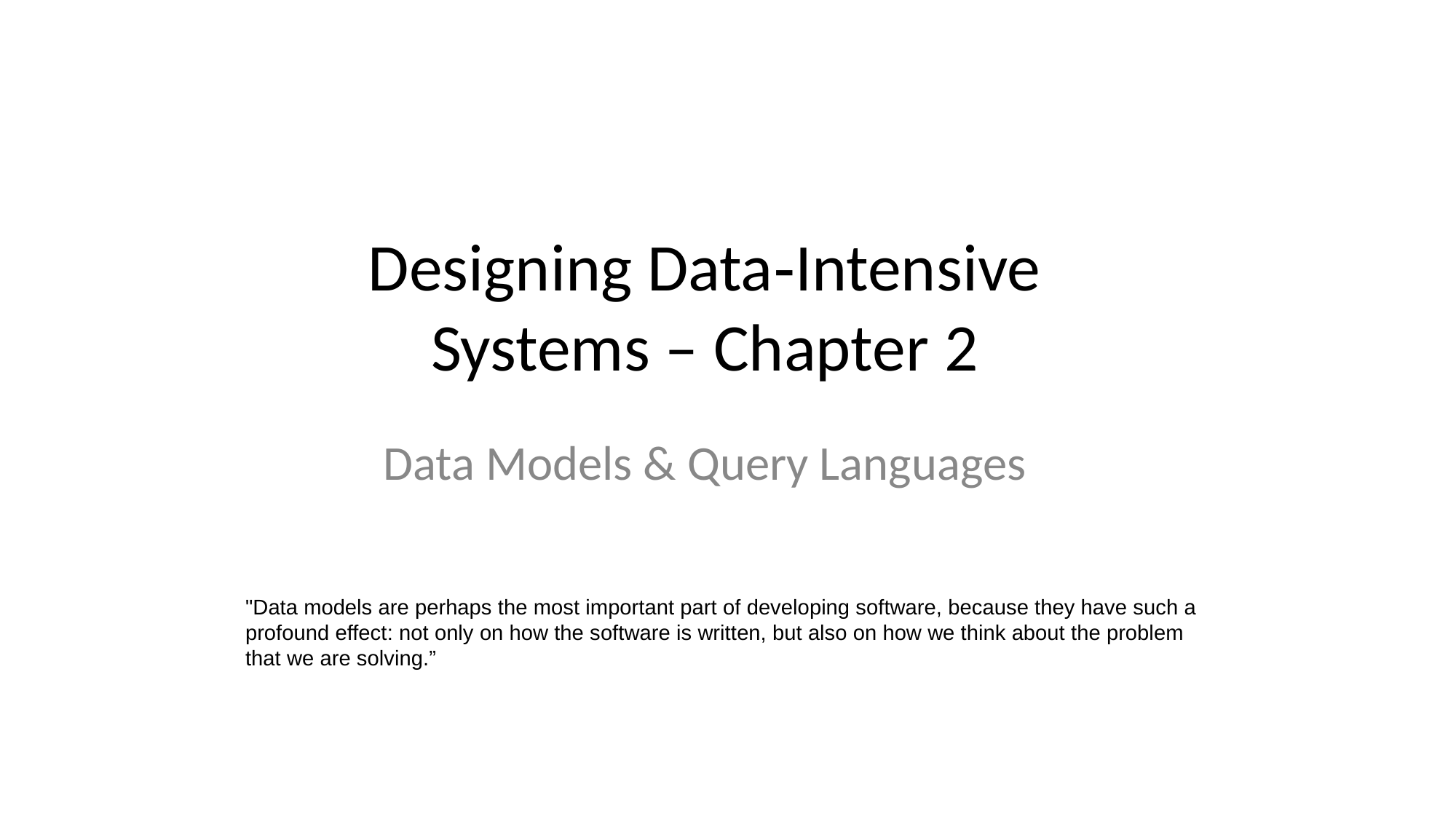

# Designing Data‑Intensive Systems – Chapter 2
Data Models & Query Languages
"Data models are perhaps the most important part of developing software, because they have such a profound effect: not only on how the software is written, but also on how we think about the problem that we are solving.”